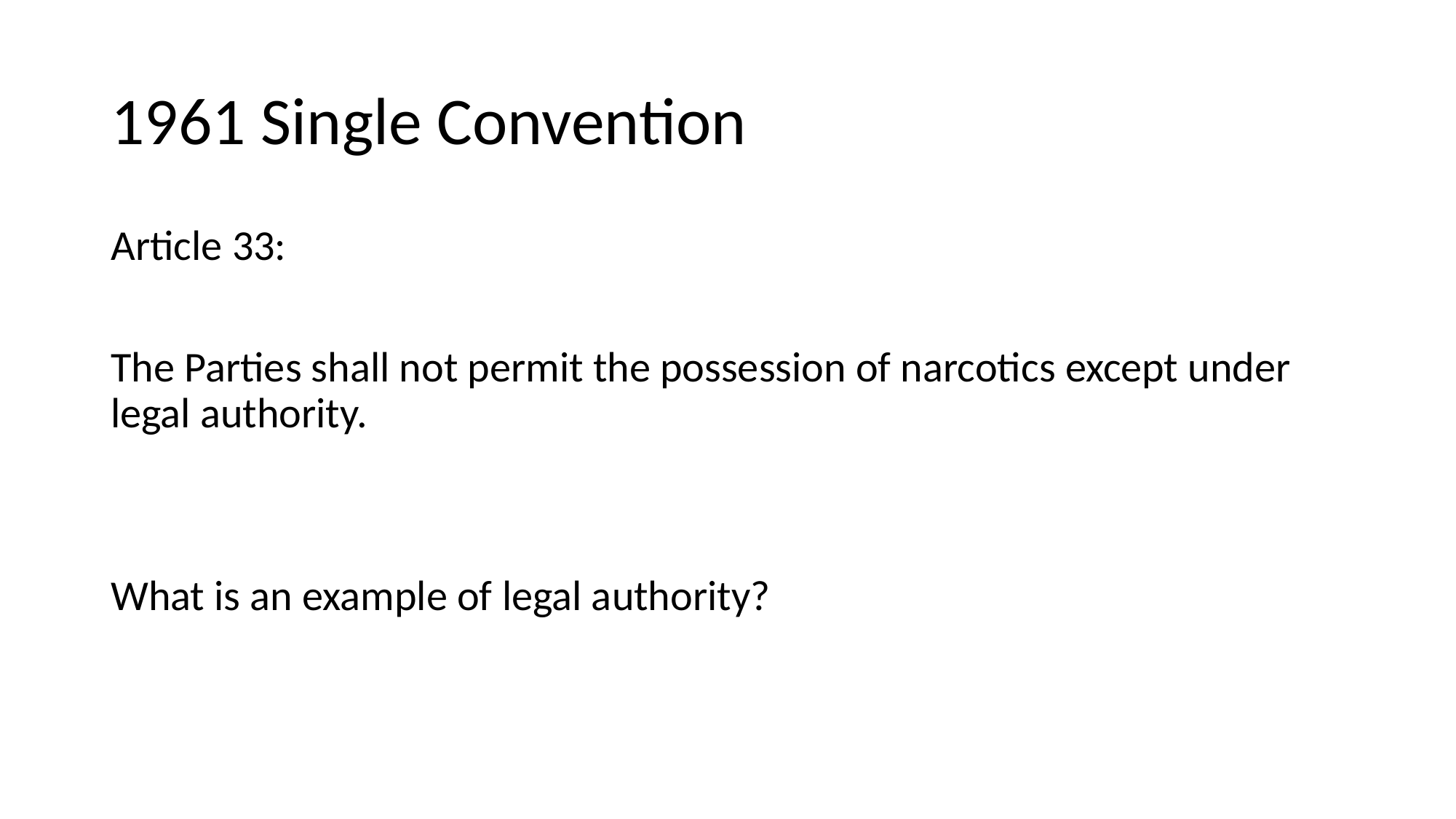

# 1961 Single Convention
Article 33:

The Parties shall not permit the possession of narcotics except under legal authority.

What is an example of legal authority?